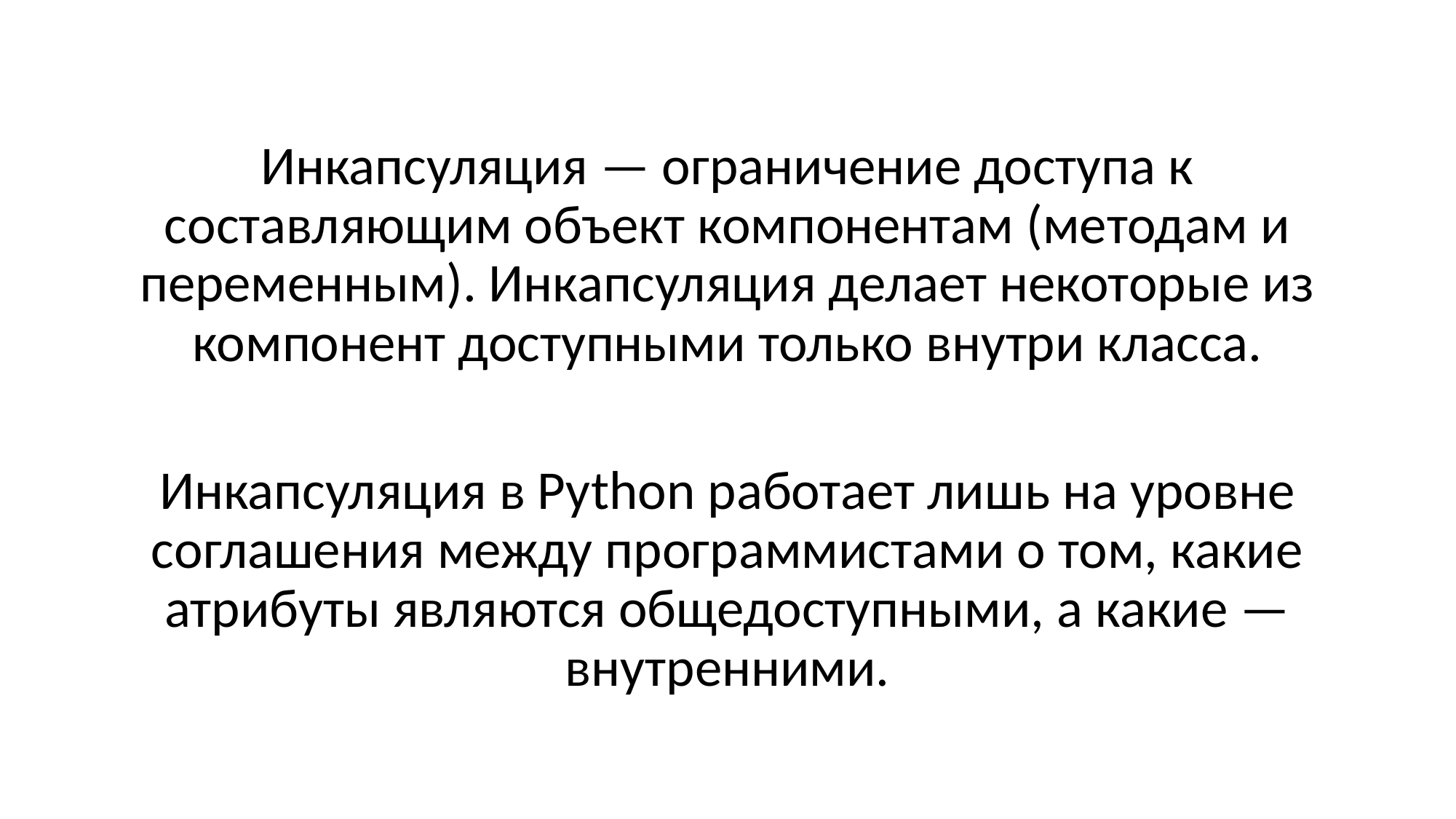

Инкапсуляция — ограничение доступа к составляющим объект компонентам (методам и переменным). Инкапсуляция делает некоторые из компонент доступными только внутри класса.

Инкапсуляция в Python работает лишь на уровне соглашения между программистами о том, какие атрибуты являются общедоступными, а какие — внутренними.